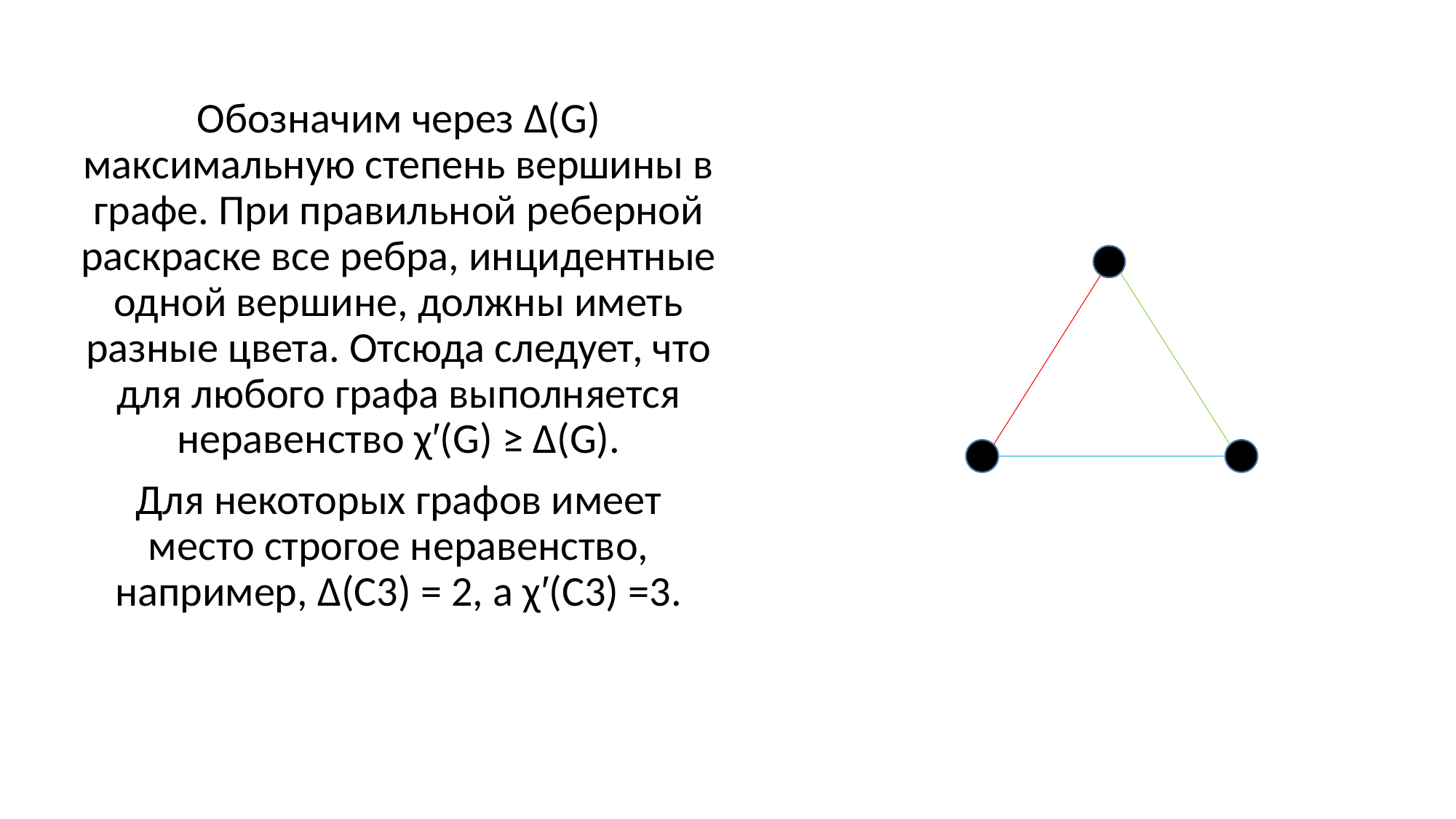

Обозначим через ∆(G) максимальную степень вершины в графе. При правильной реберной раскраске все ребра, инцидентные одной вершине, должны иметь разные цвета. Отсюда следует, что для любого графа выполняется неравенство χ′(G) ≥ ∆(G).
Для некоторых графов имеет место строгое неравенство, например, ∆(C3) = 2, а χ′(C3) =3.